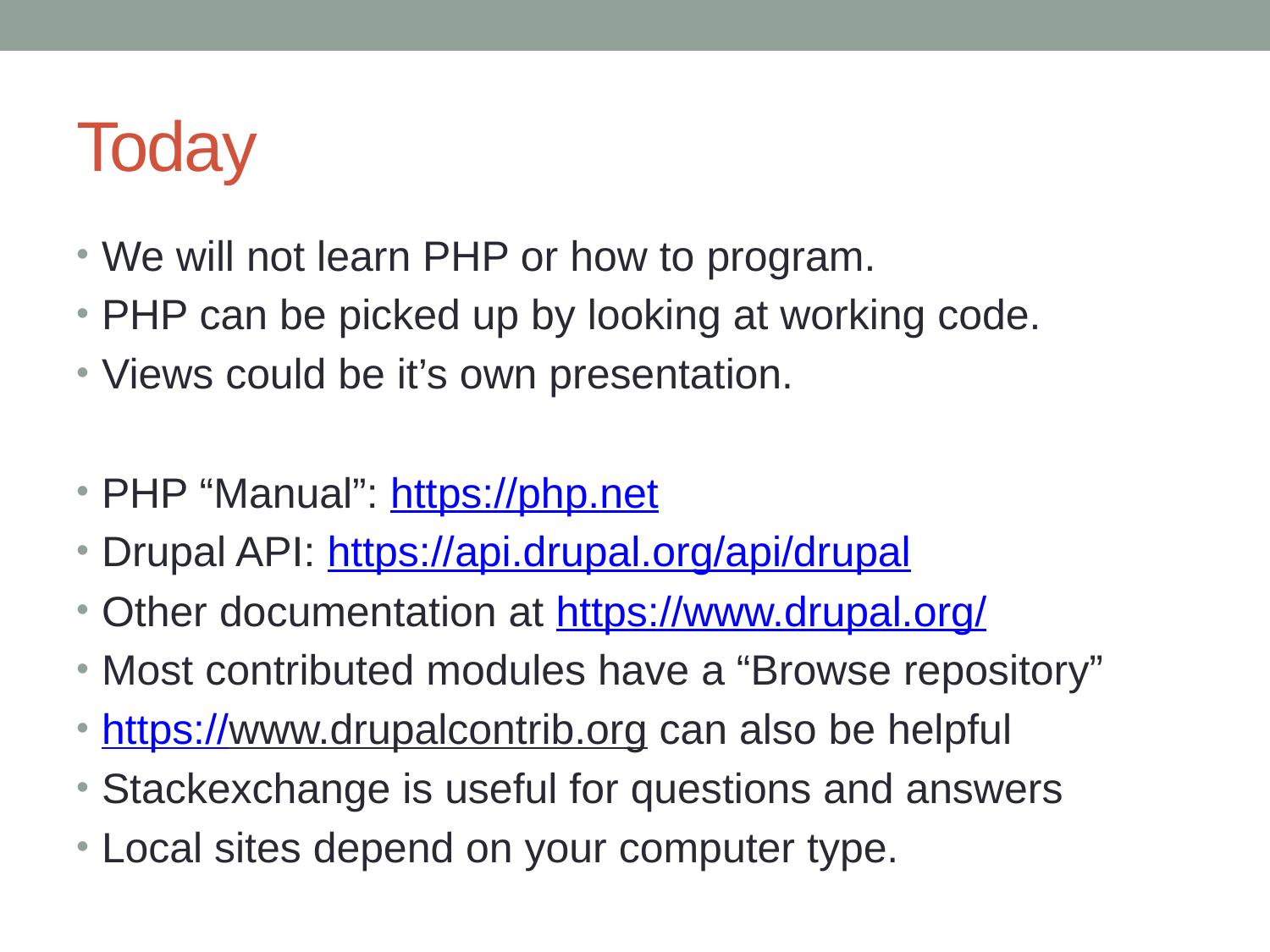

# Today
We will not learn PHP or how to program.
PHP can be picked up by looking at working code.
Views could be it’s own presentation.

PHP “Manual”: https://php.net
Drupal API: https://api.drupal.org/api/drupal
Other documentation at https://www.drupal.org/
Most contributed modules have a “Browse repository”
https://www.drupalcontrib.org can also be helpful
Stackexchange is useful for questions and answers
Local sites depend on your computer type.